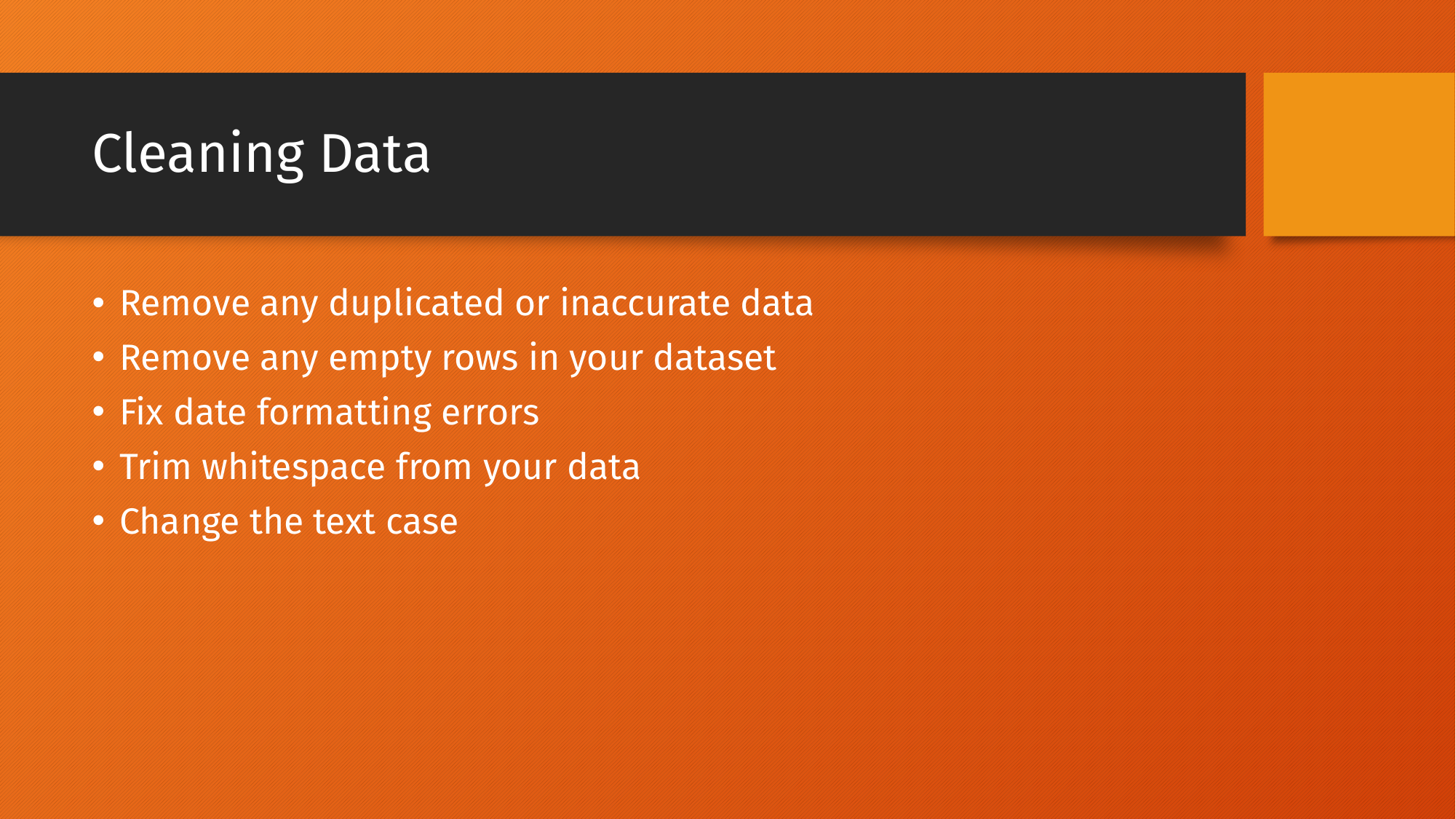

# Cleaning Data
Remove any duplicated or inaccurate data
Remove any empty rows in your dataset
Fix date formatting errors
Trim whitespace from your data
Change the text case